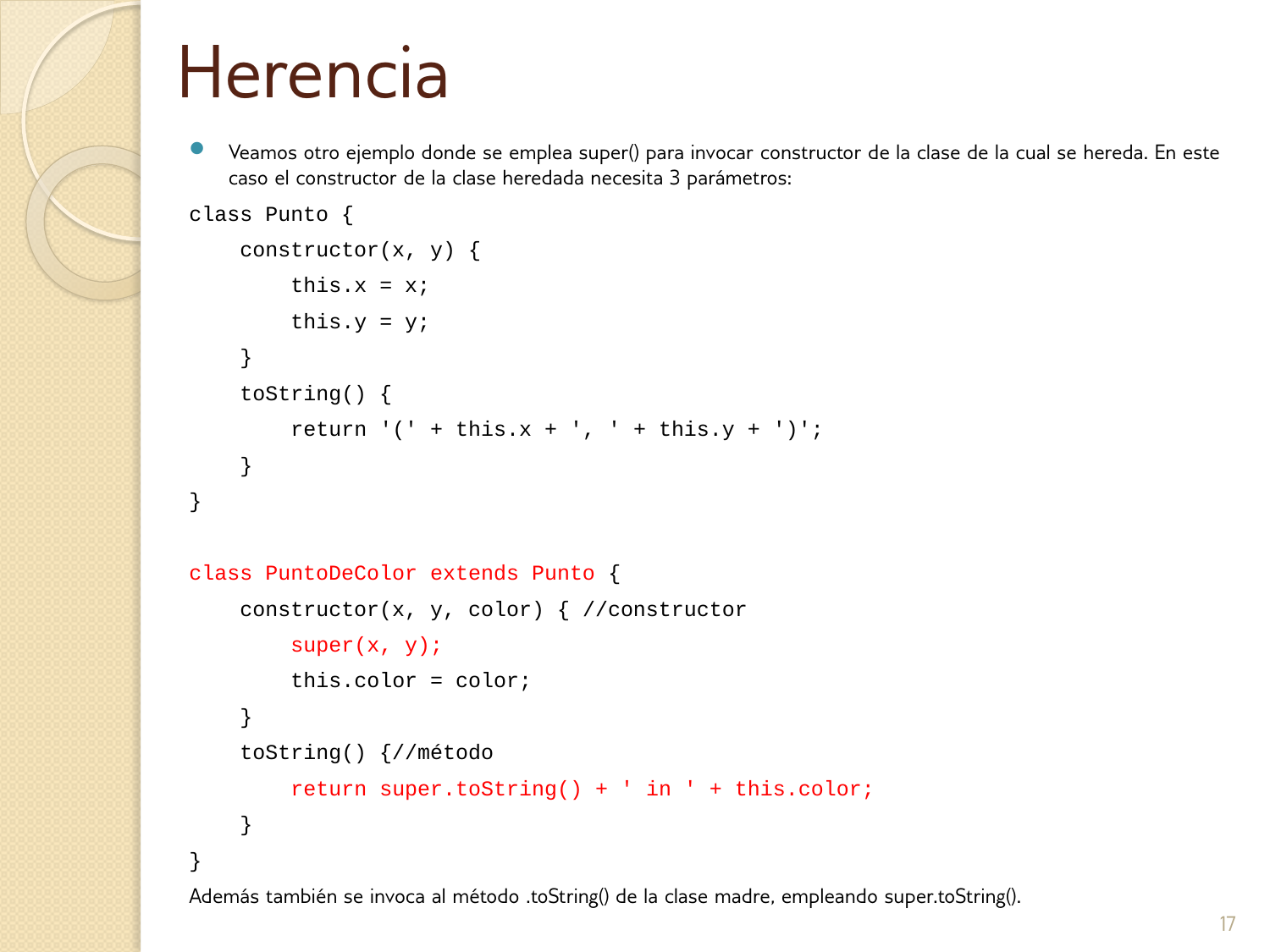

17
# Herencia

Veamos otro ejemplo donde se emplea super() para invocar constructor de la clase de la cual se hereda. En este caso el constructor de la clase heredada necesita 3 parámetros:
class Punto {
    constructor(x, y) {
        this.x = x;
        this.y = y;
    }
    toString() {
        return '(' + this.x + ', ' + this.y + ')';
    }
}

class PuntoDeColor extends Punto {
    constructor(x, y, color) { //constructor
        super(x, y);
        this.color = color;
    }
    toString() {//método
        return super.toString() + ' in ' + this.color;
    }
}
Además también se invoca al método .toString() de la clase madre, empleando super.toString().